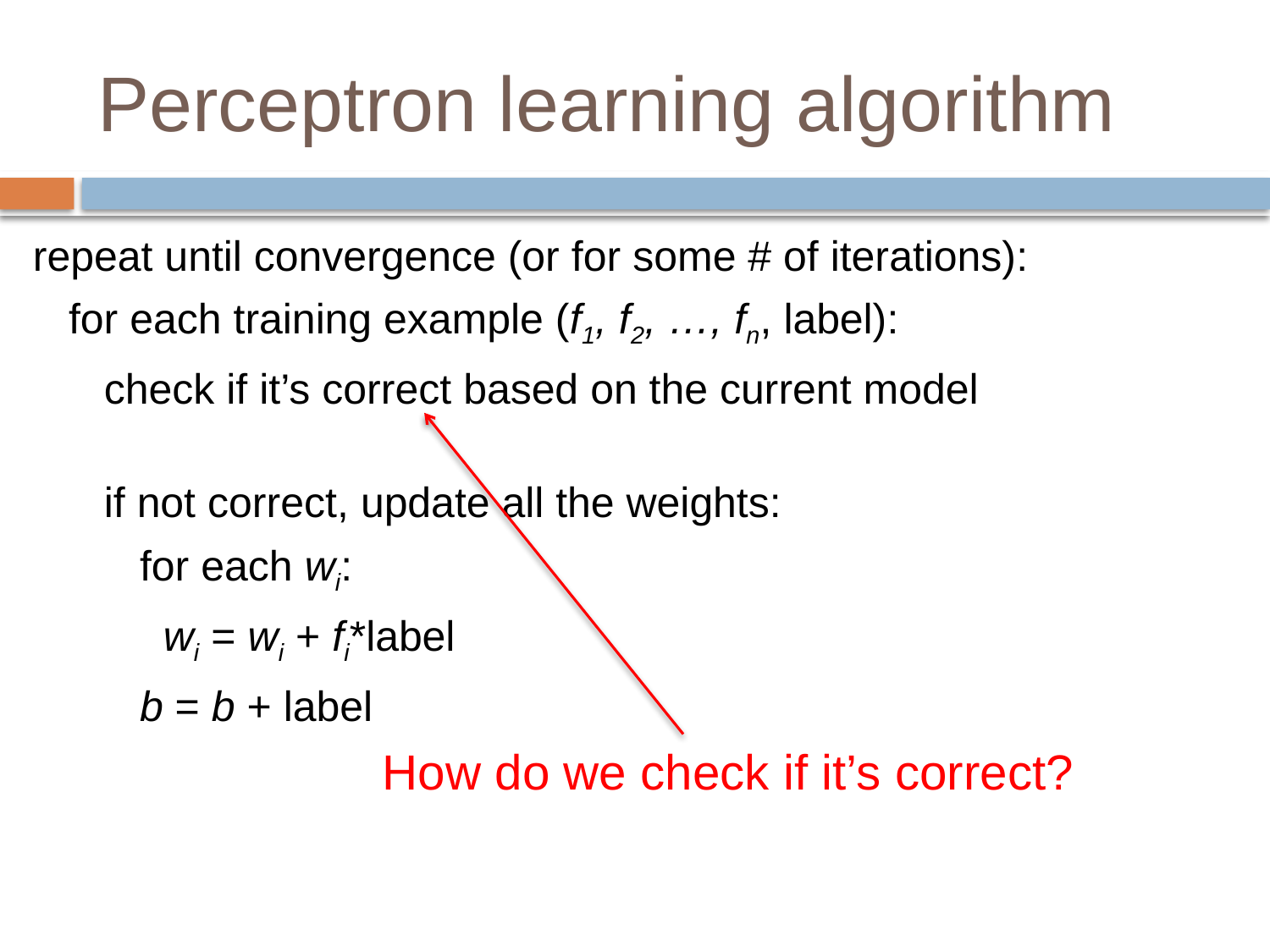

# Perceptron learning algorithm
repeat until convergence (or for some # of iterations):
   for each training example (f1, f2, …, fn, label):
      check if it’s correct based on the current model
      if not correct, update all the weights:
         for each wi:
           wi = wi + fi*label
         b = b + label
How do we check if it’s correct?